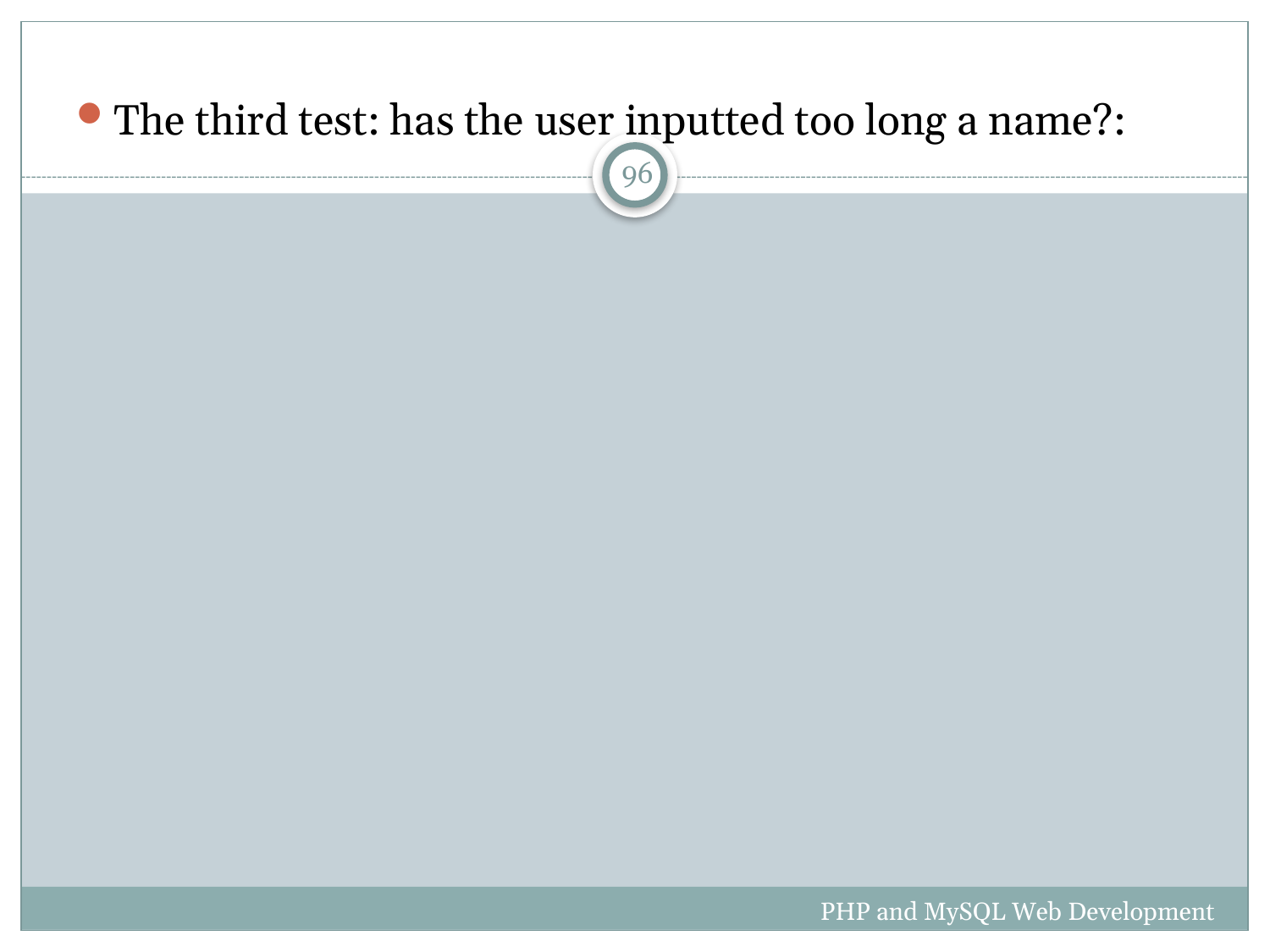

The third test: has the user inputted too long a name?:
96
PHP and MySQL Web Development